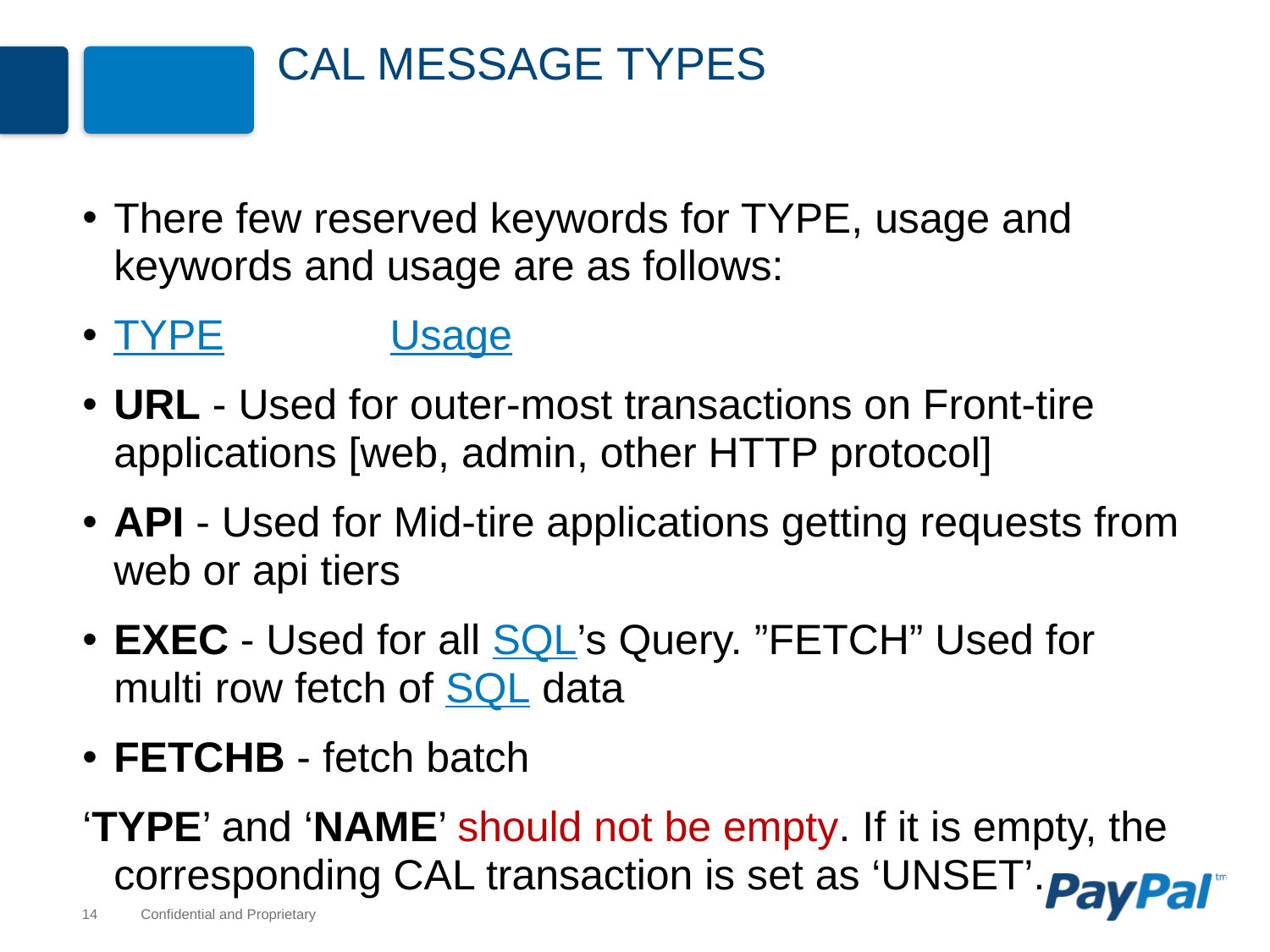

# CAL Message TYPES
There few reserved keywords for TYPE, usage and keywords and usage are as follows:
TYPE              Usage
URL - Used for outer-most transactions on Front-tire applications [web, admin, other HTTP protocol]
API - Used for Mid-tire applications getting requests from web or api tiers
EXEC - Used for all SQL’s Query. ”FETCH” Used for multi row fetch of SQL data
FETCHB - fetch batch
‘TYPE’ and ‘NAME’ should not be empty. If it is empty, the corresponding CAL transaction is set as ‘UNSET’.